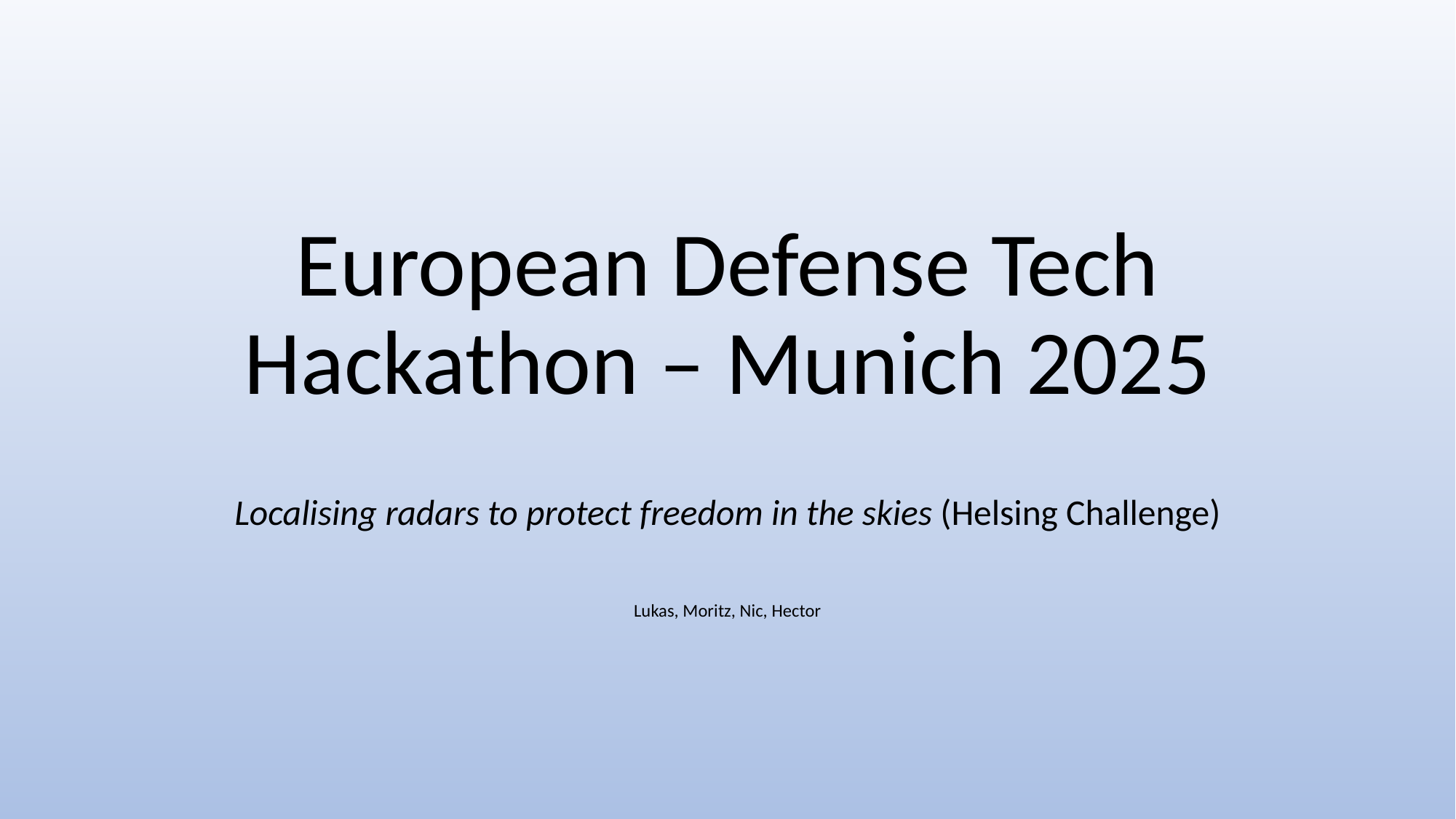

# European Defense Tech Hackathon – Munich 2025

Localising radars to protect freedom in the skies (Helsing Challenge)

Lukas, Moritz, Nic, Hector